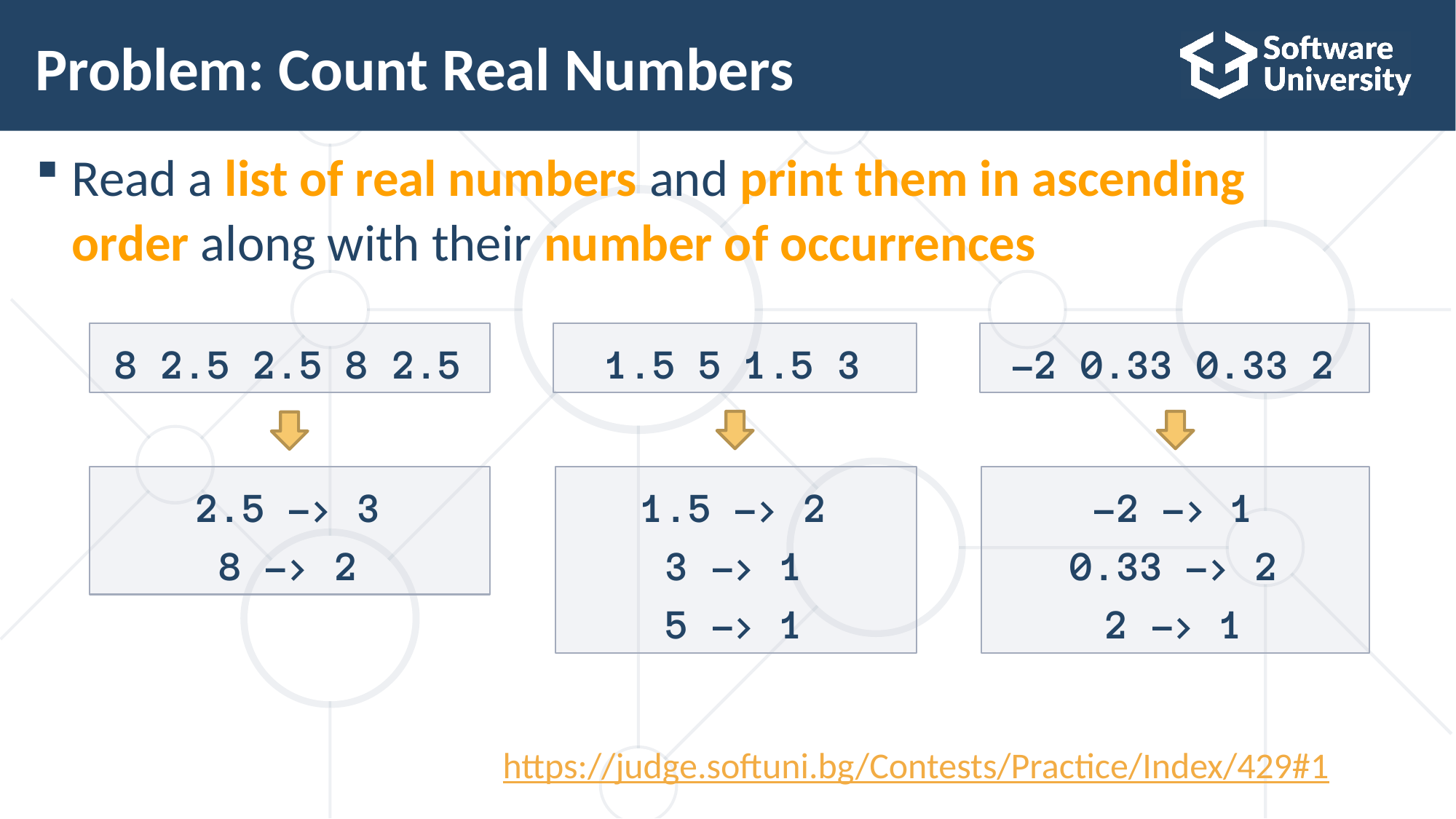

Problem: Count Real Numbers
Read a list of real numbers and print them in ascending
order along with their number of occurrences
8 2.5 2.5 8 2.5
1.5 5 1.5 3
-2 0.33 0.33 2

2.5 -> 3
8 -> 2
1.5 -> 2
3 -> 1
5 -> 1
-2 -> 1
0.33 -> 2
2 -> 1
Check your solution here: https://judge.softuni.bg/Contests/Practice/Index/429#1
23